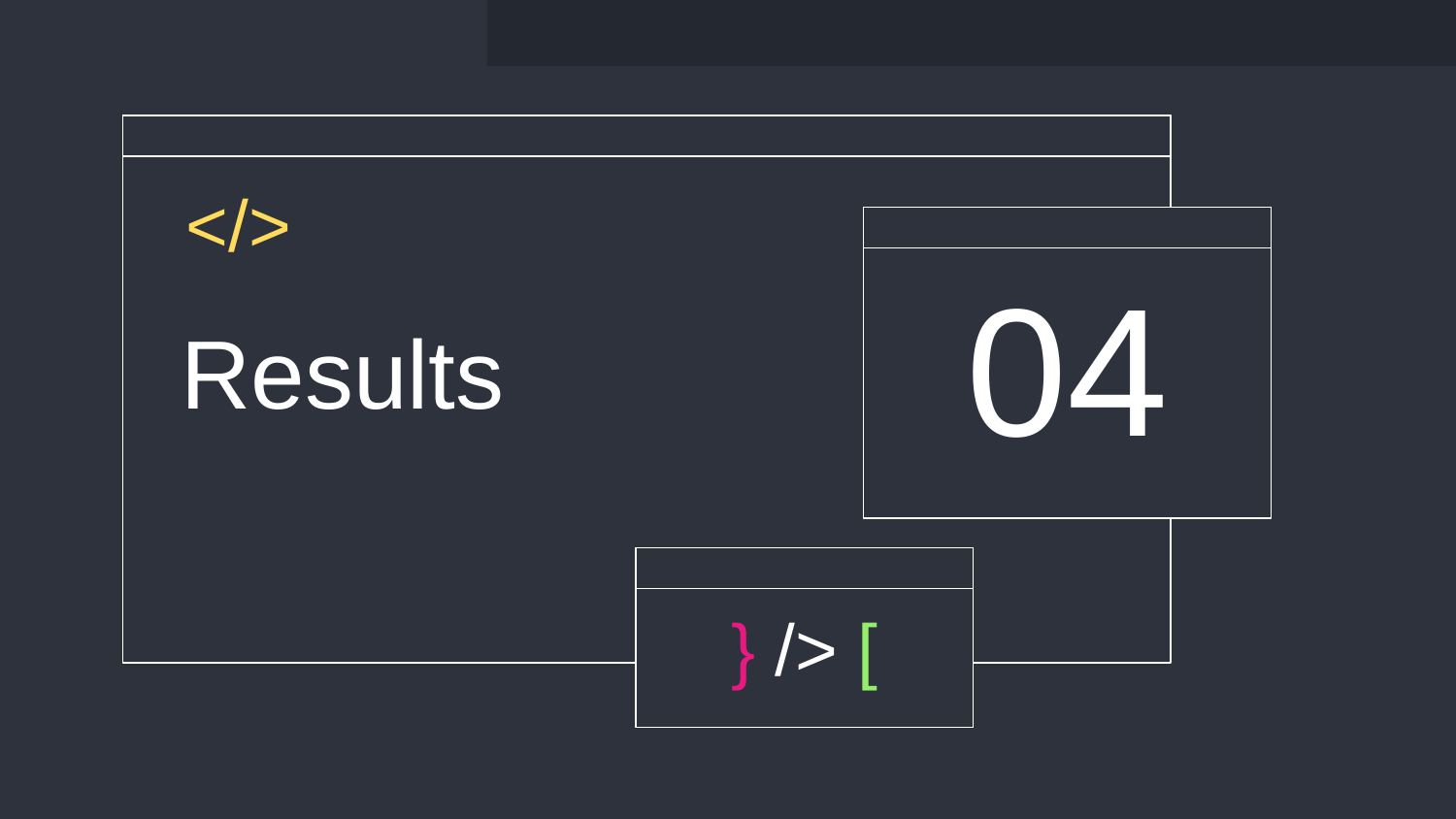

</>

04
# Results

} /> [